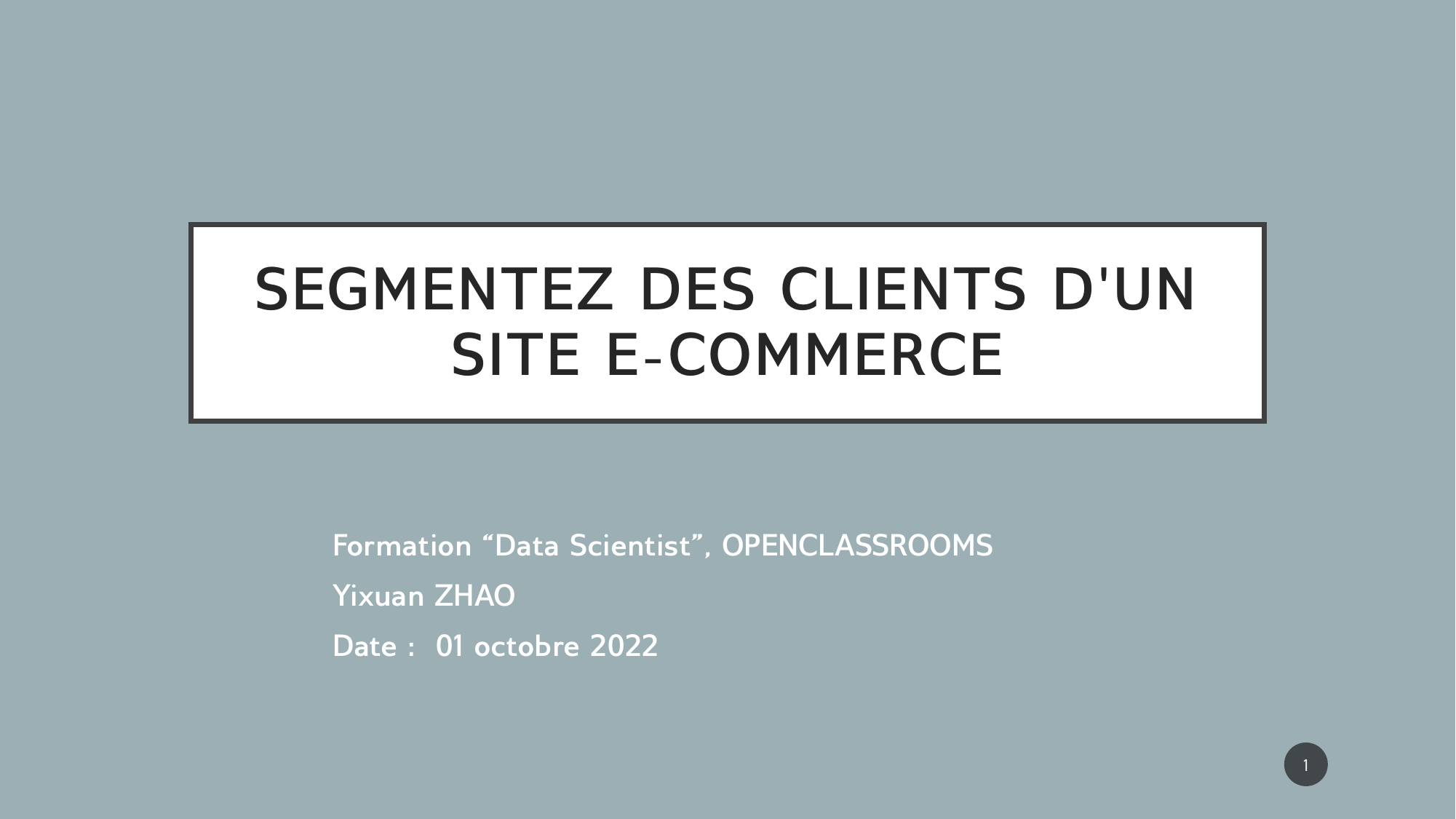

# Segmentez des clients d'un site e-commerce
Formation “Data Scientist”, OPENCLASSROOMS
Yixuan ZHAO
Date :  01 octobre 2022

1